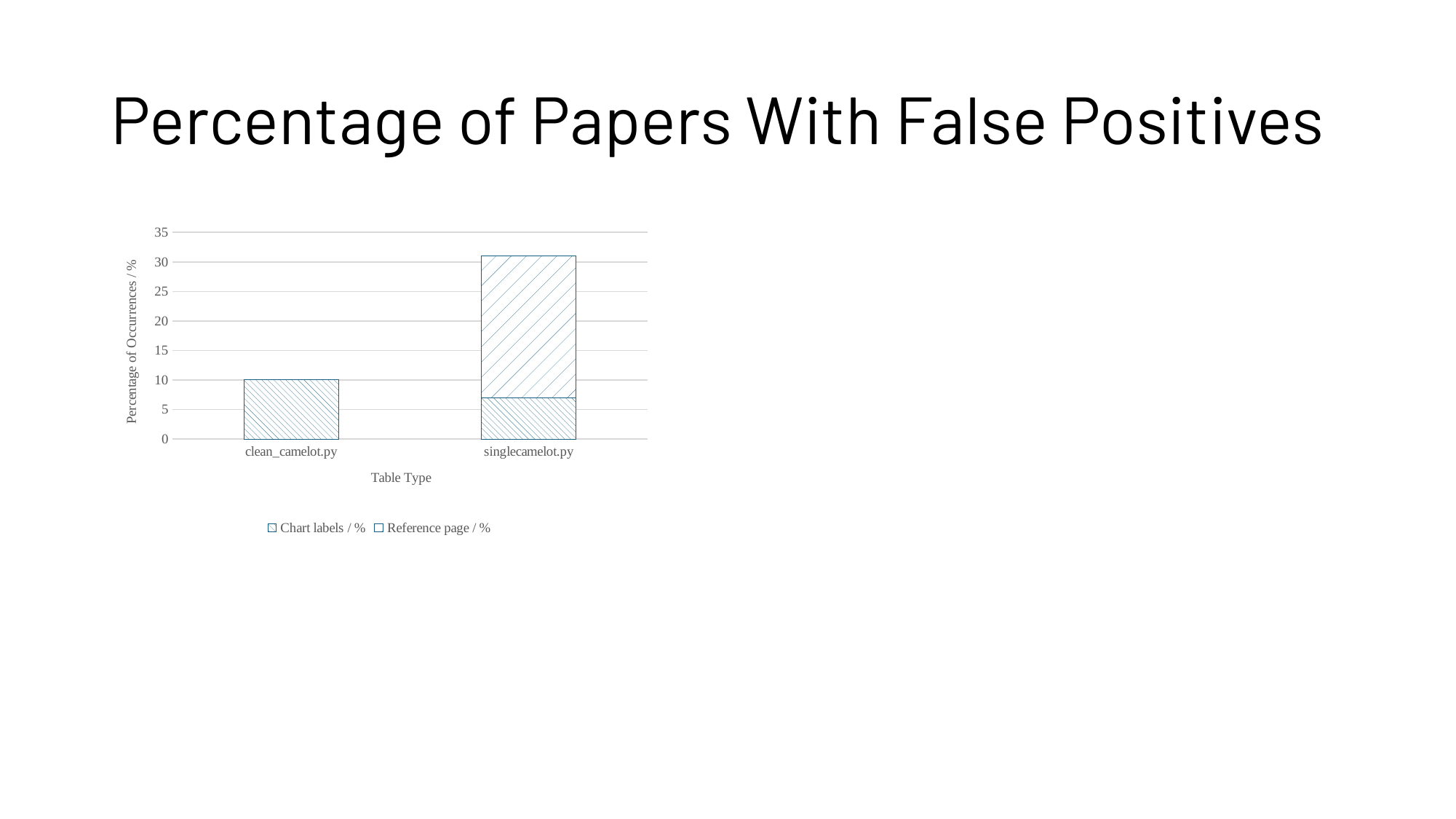

# Percentage of Papers With False Positives

### Chart

| Category | Chart labels / % | Reference page / % |
|---|---|---|
| clean_camelot.py | 10.0 | 0.0 |
| singlecamelot.py | 7.0 | 24.0 |